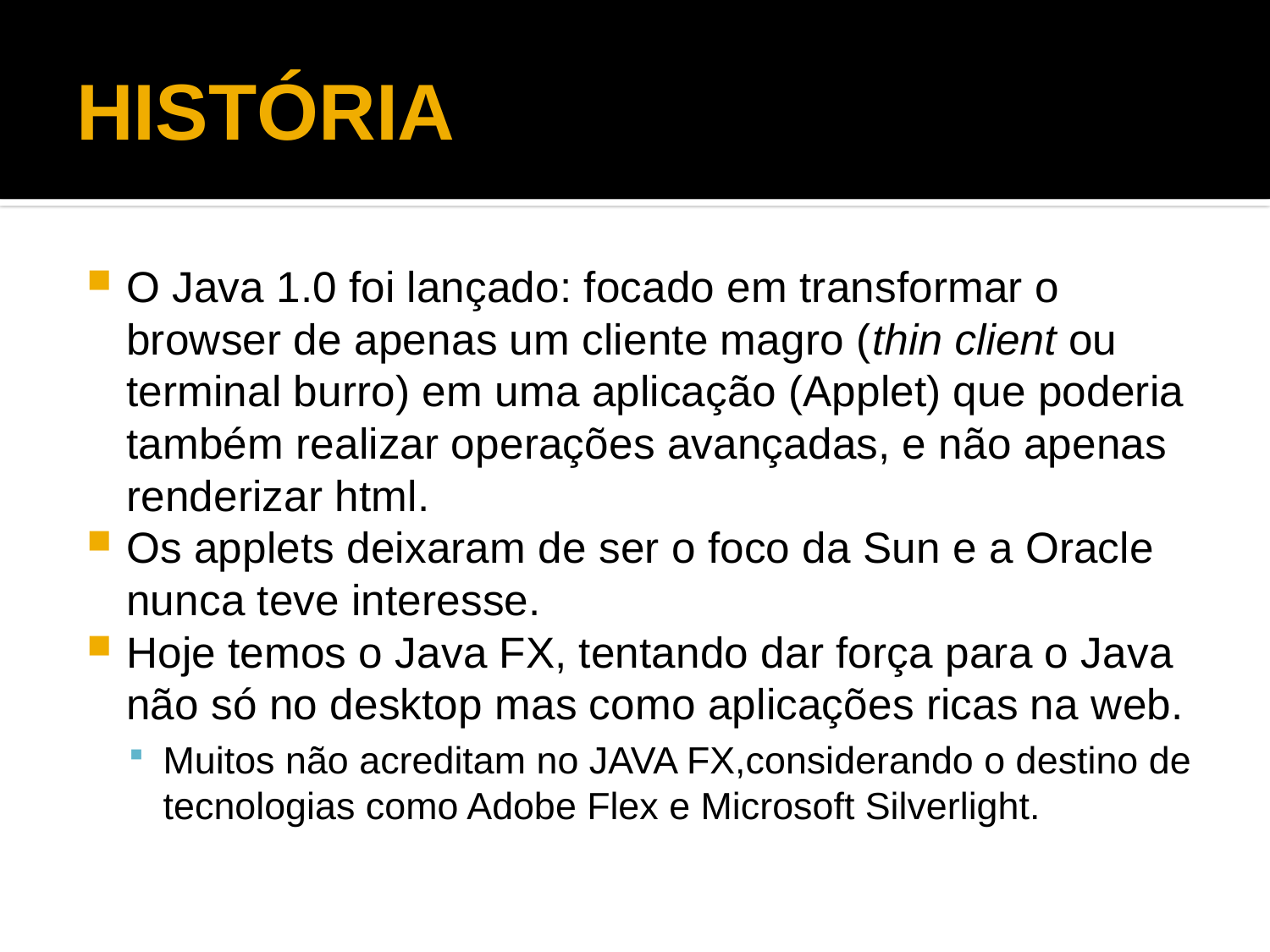

# HISTÓRIA
O Java 1.0 foi lançado: focado em transformar o browser de apenas um cliente magro (thin client ou terminal burro) em uma aplicação (Applet) que poderia também realizar operações avançadas, e não apenas renderizar html.
Os applets deixaram de ser o foco da Sun e a Oracle nunca teve interesse.
Hoje temos o Java FX, tentando dar força para o Java não só no desktop mas como aplicações ricas na web.
Muitos não acreditam no JAVA FX,considerando o destino de tecnologias como Adobe Flex e Microsoft Silverlight.